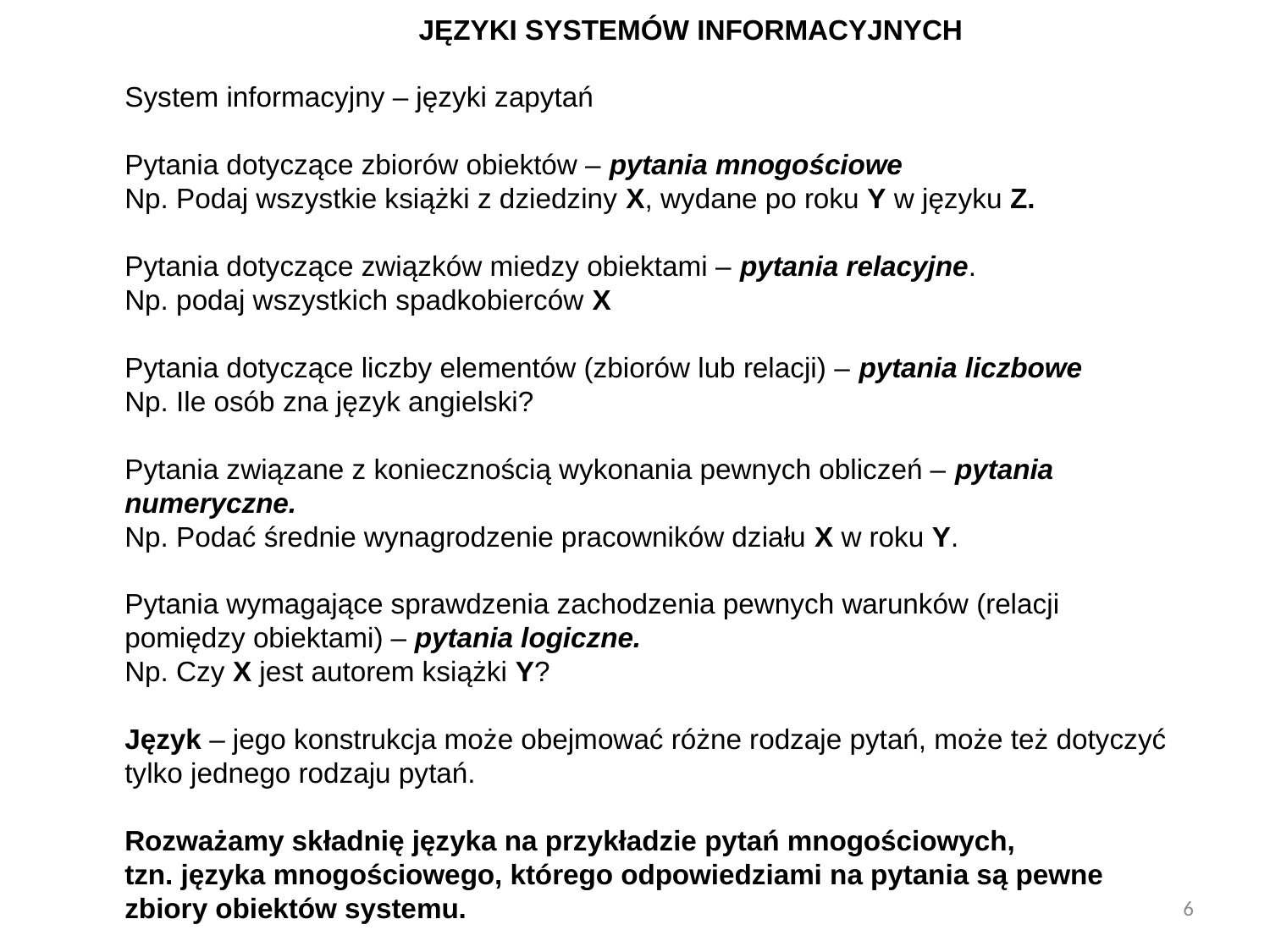

JĘZYKI SYSTEMÓW INFORMACYJNYCH

System informacyjny – języki zapytań

Pytania dotyczące zbiorów obiektów – pytania mnogościowe
Np. Podaj wszystkie książki z dziedziny X, wydane po roku Y w języku Z.

Pytania dotyczące związków miedzy obiektami – pytania relacyjne.
Np. podaj wszystkich spadkobierców X

Pytania dotyczące liczby elementów (zbiorów lub relacji) – pytania liczbowe
Np. Ile osób zna język angielski?

Pytania związane z koniecznością wykonania pewnych obliczeń – pytania
numeryczne.
Np. Podać średnie wynagrodzenie pracowników działu X w roku Y.

Pytania wymagające sprawdzenia zachodzenia pewnych warunków (relacji
pomiędzy obiektami) – pytania logiczne.
Np. Czy X jest autorem książki Y?

Język – jego konstrukcja może obejmować różne rodzaje pytań, może też dotyczyć
tylko jednego rodzaju pytań.

Rozważamy składnię języka na przykładzie pytań mnogościowych,
tzn. języka mnogościowego, którego odpowiedziami na pytania są pewne
zbiory obiektów systemu.
6